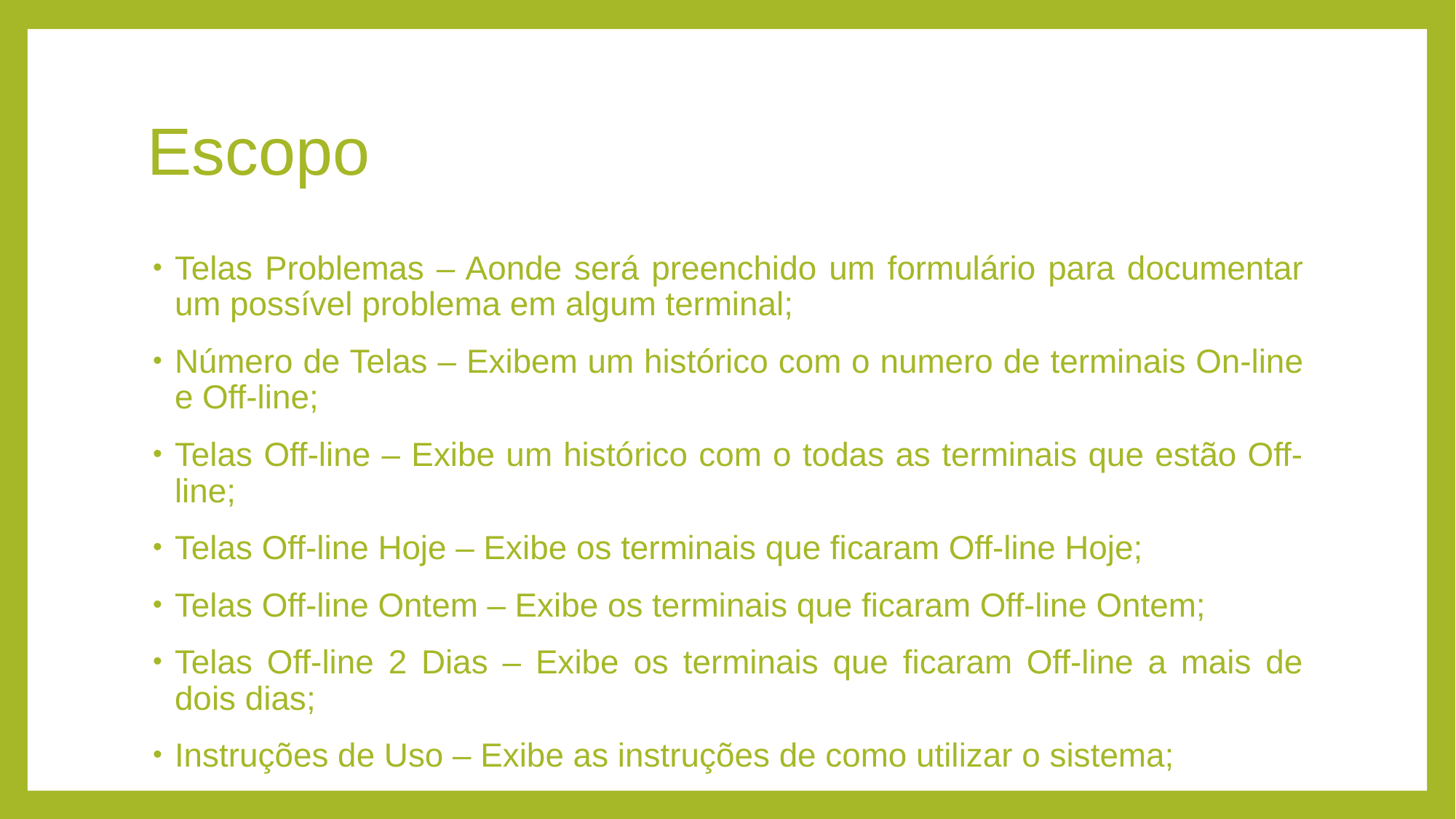

# Escopo
Telas Problemas – Aonde será preenchido um formulário para documentar um possível problema em algum terminal;
Número de Telas – Exibem um histórico com o numero de terminais On-line e Off-line;
Telas Off-line – Exibe um histórico com o todas as terminais que estão Off-line;
Telas Off-line Hoje – Exibe os terminais que ficaram Off-line Hoje;
Telas Off-line Ontem – Exibe os terminais que ficaram Off-line Ontem;
Telas Off-line 2 Dias – Exibe os terminais que ficaram Off-line a mais de dois dias;
Instruções de Uso – Exibe as instruções de como utilizar o sistema;